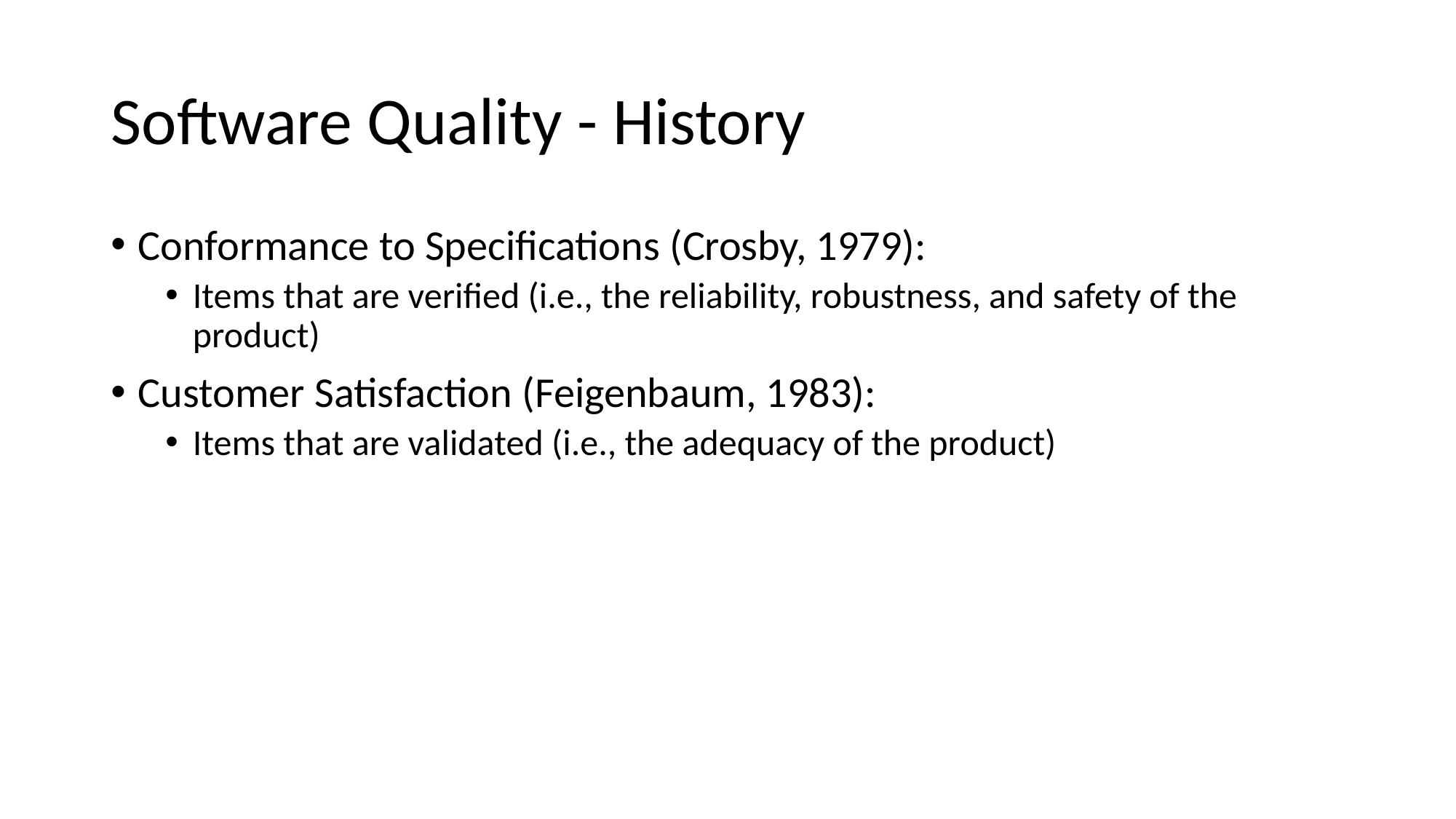

# Software Quality - History
Conformance to Specifications (Crosby, 1979):
Items that are verified (i.e., the reliability, robustness, and safety of the product)
Customer Satisfaction (Feigenbaum, 1983):
Items that are validated (i.e., the adequacy of the product)